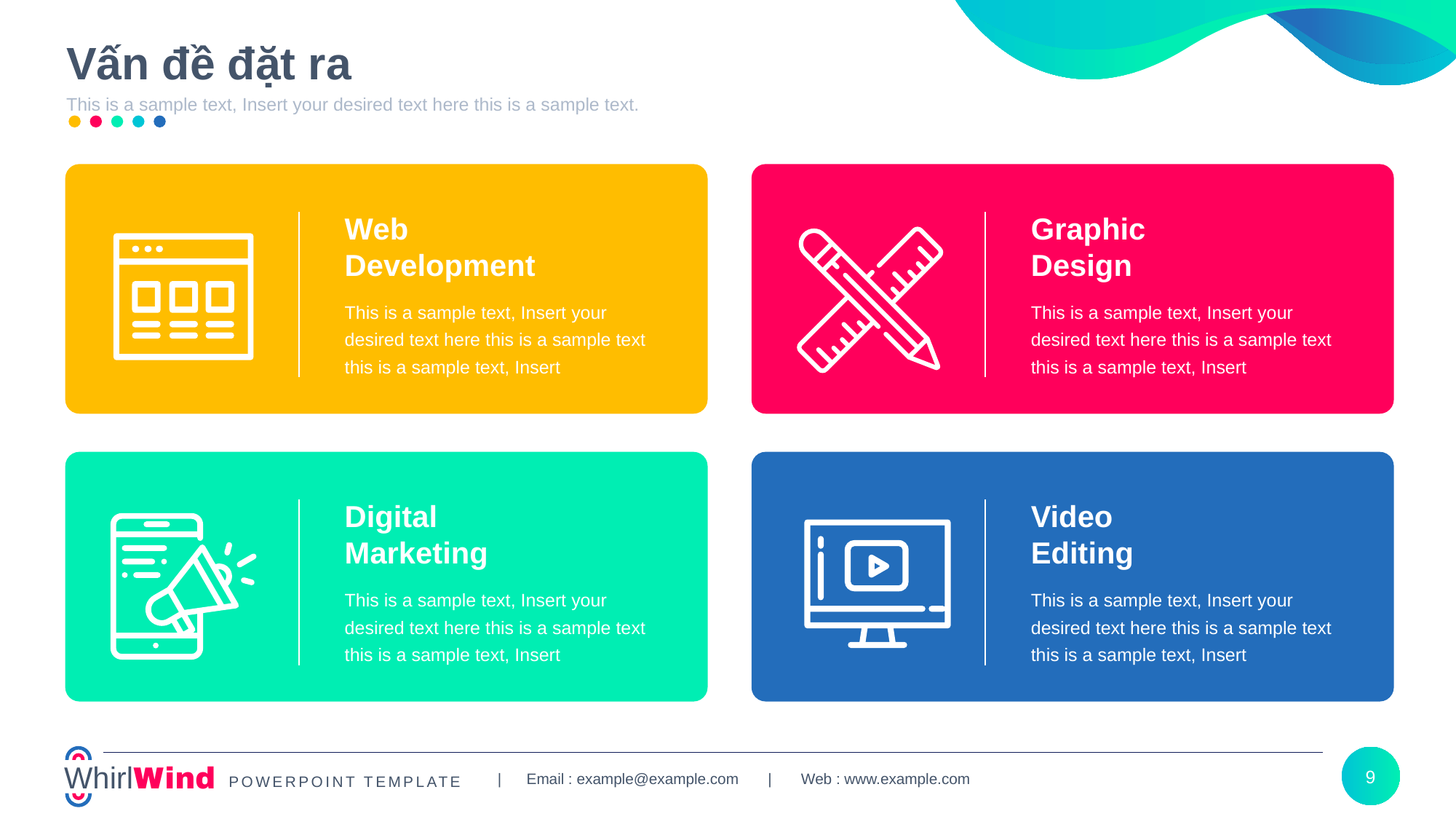

# Vấn đề đặt ra

Web
Development
Graphic
Design

This is a sample text, Insert your desired text here this is a sample text this is a sample text, Insert
This is a sample text, Insert your desired text here this is a sample text this is a sample text, Insert

Digital
Marketing
Video
Editing

This is a sample text, Insert your desired text here this is a sample text this is a sample text, Insert
This is a sample text, Insert your desired text here this is a sample text this is a sample text, Insert
9